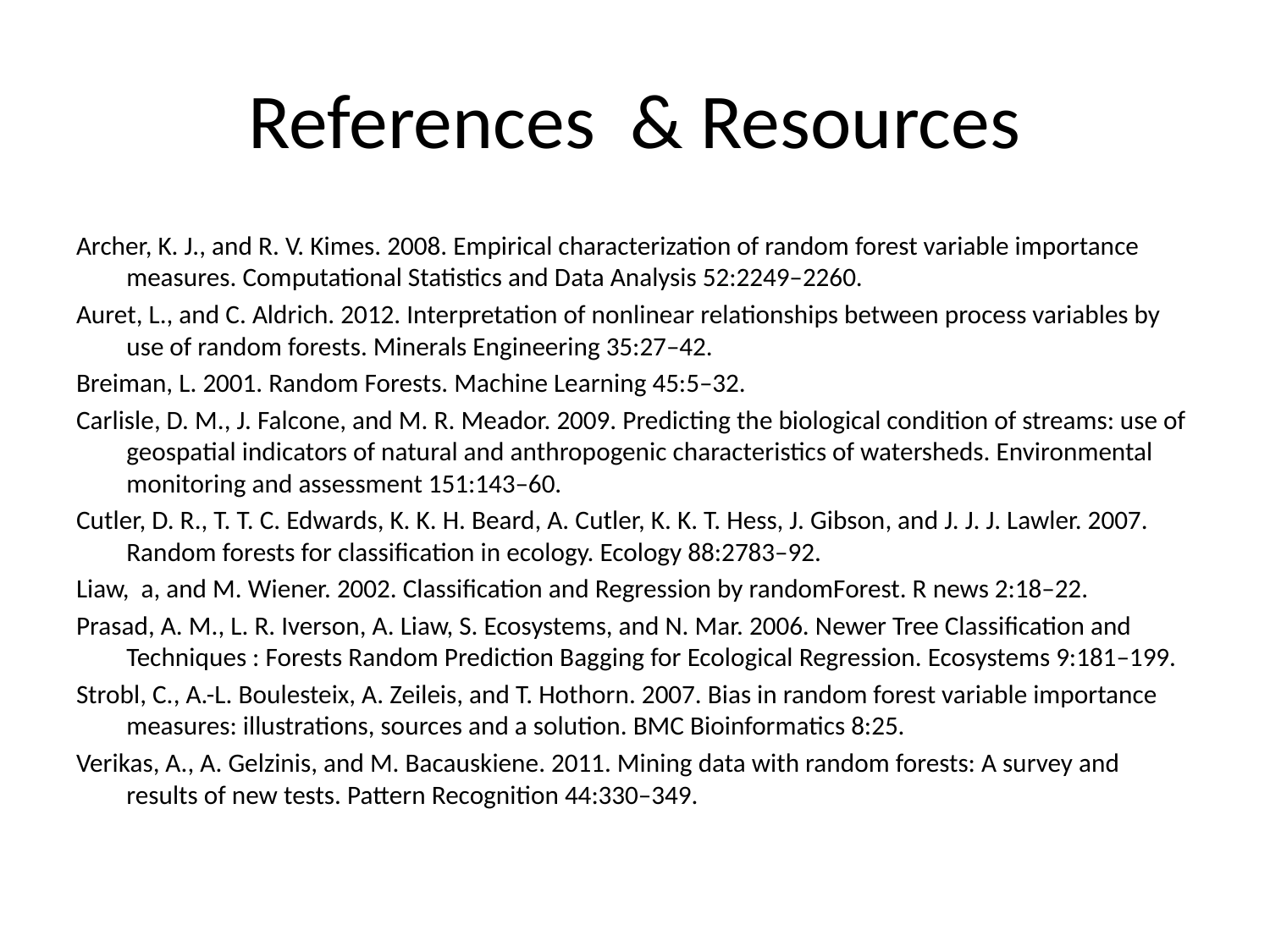

# References  & Resources
Archer, K. J., and R. V. Kimes. 2008. Empirical characterization of random forest variable importance measures. Computational Statistics and Data Analysis 52:2249–2260.
Auret, L., and C. Aldrich. 2012. Interpretation of nonlinear relationships between process variables by use of random forests. Minerals Engineering 35:27–42.
Breiman, L. 2001. Random Forests. Machine Learning 45:5–32.
Carlisle, D. M., J. Falcone, and M. R. Meador. 2009. Predicting the biological condition of streams: use of geospatial indicators of natural and anthropogenic characteristics of watersheds. Environmental monitoring and assessment 151:143–60.
Cutler, D. R., T. T. C. Edwards, K. K. H. Beard, A. Cutler, K. K. T. Hess, J. Gibson, and J. J. J. Lawler. 2007. Random forests for classification in ecology. Ecology 88:2783–92.
Liaw,  a, and M. Wiener. 2002. Classification and Regression by randomForest. R news 2:18–22.
Prasad, A. M., L. R. Iverson, A. Liaw, S. Ecosystems, and N. Mar. 2006. Newer Tree Classification and Techniques : Forests Random Prediction Bagging for Ecological Regression. Ecosystems 9:181–199.
Strobl, C., A.-L. Boulesteix, A. Zeileis, and T. Hothorn. 2007. Bias in random forest variable importance measures: illustrations, sources and a solution. BMC Bioinformatics 8:25.
Verikas, A., A. Gelzinis, and M. Bacauskiene. 2011. Mining data with random forests: A survey and results of new tests. Pattern Recognition 44:330–349.